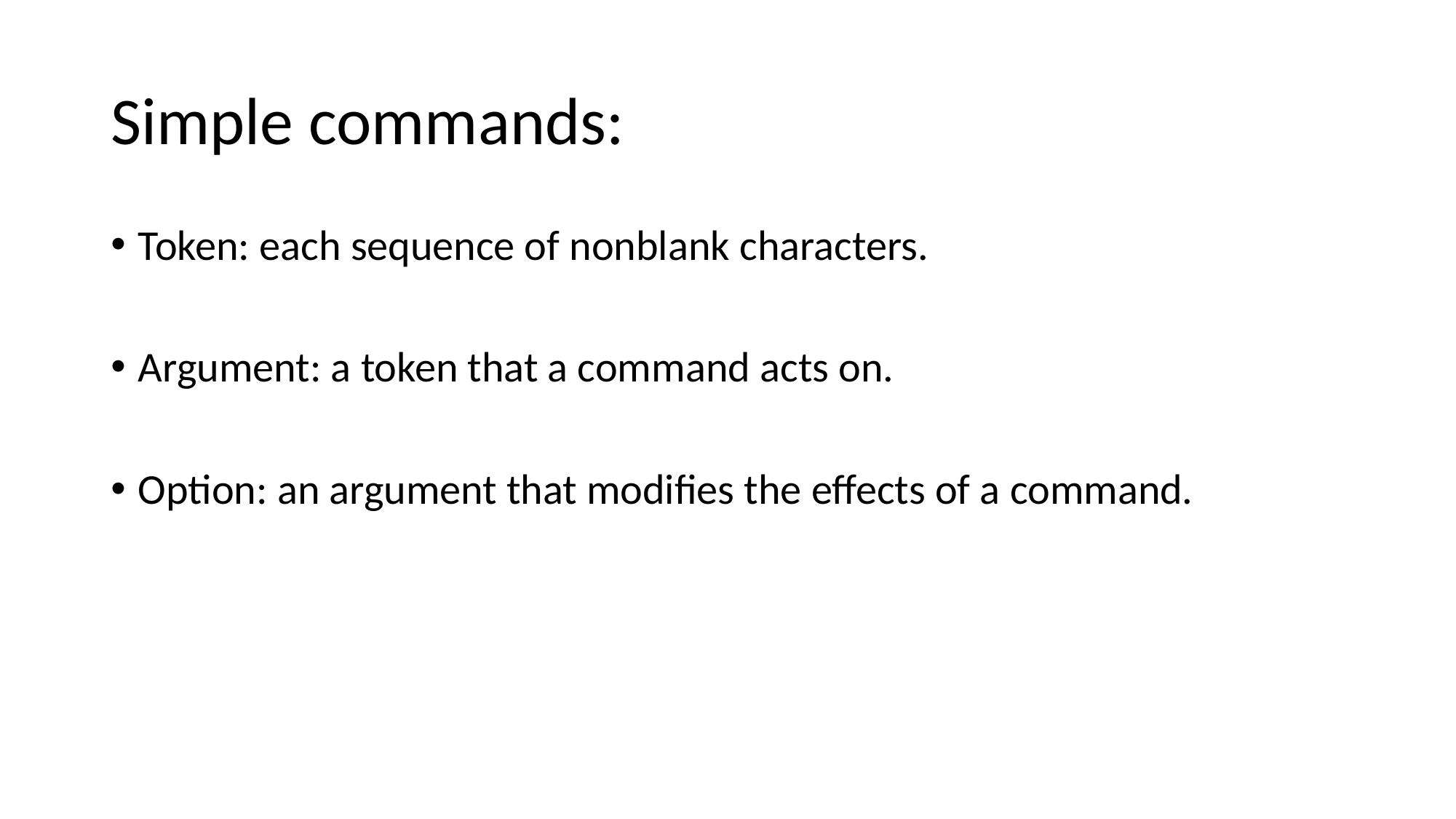

# Simple commands:
Token: each sequence of nonblank characters.

Argument: a token that a command acts on.

Option: an argument that modifies the effects of a command.